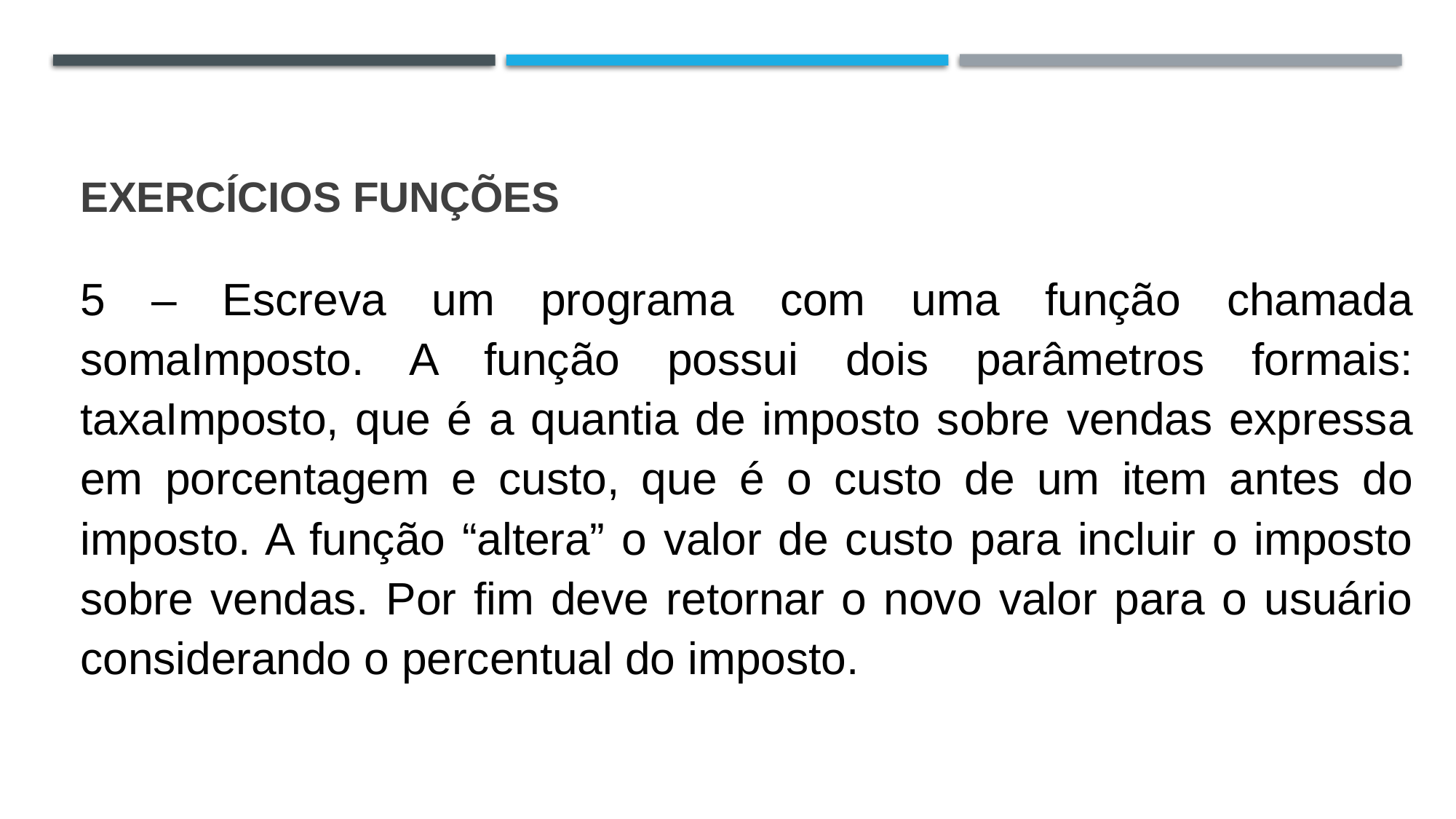

# Exercícios funções
5 – Escreva um programa com uma função chamada somaImposto. A função possui dois parâmetros formais: taxaImposto, que é a quantia de imposto sobre vendas expressa em porcentagem e custo, que é o custo de um item antes do imposto. A função “altera” o valor de custo para incluir o imposto sobre vendas. Por fim deve retornar o novo valor para o usuário considerando o percentual do imposto.